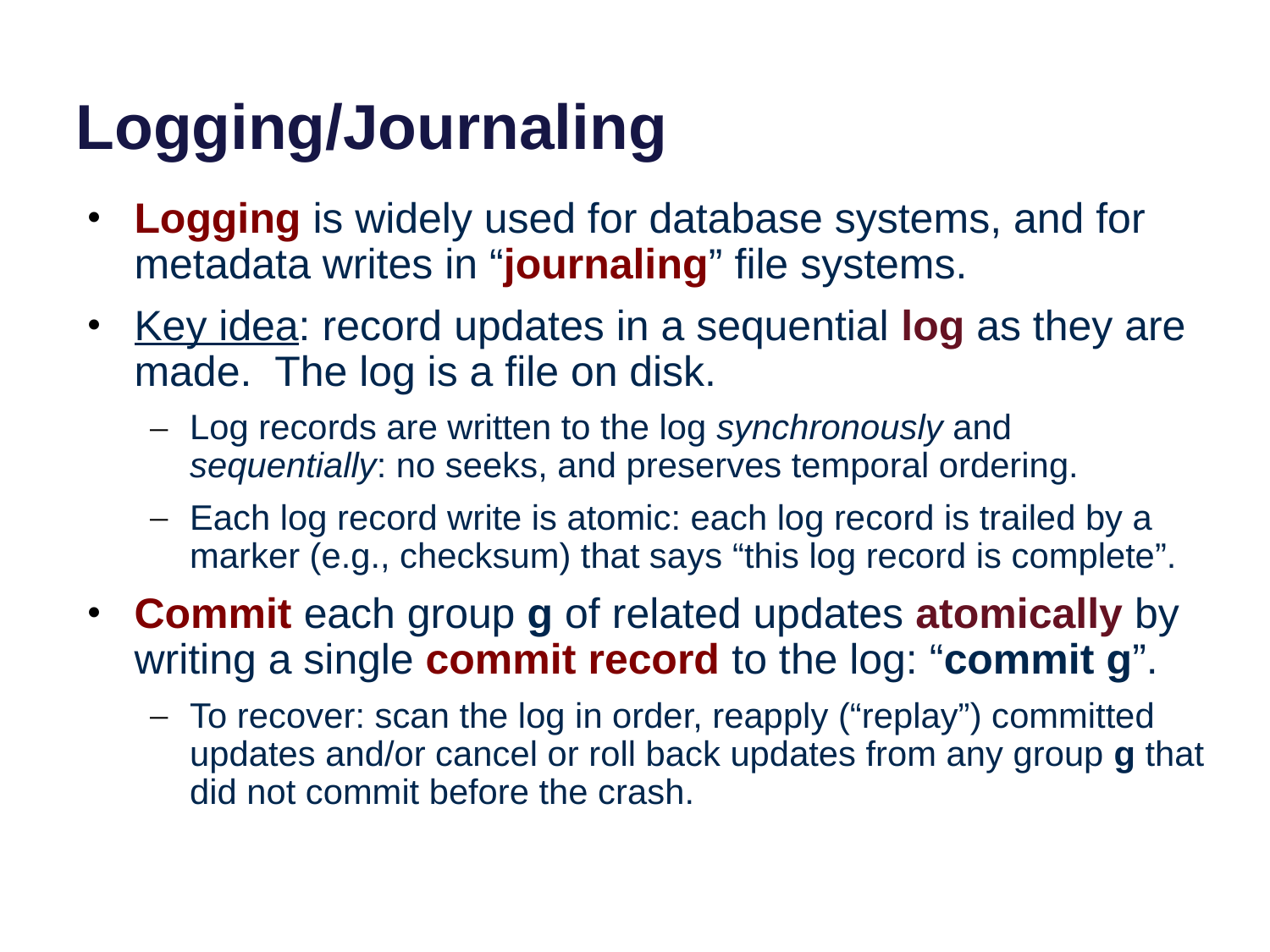

# Logging/Journaling
Logging is widely used for database systems, and for metadata writes in “journaling” file systems.
Key idea: record updates in a sequential log as they are made.  The log is a file on disk.
Log records are written to the log synchronously and sequentially: no seeks, and preserves temporal ordering.
Each log record write is atomic: each log record is trailed by a marker (e.g., checksum) that says “this log record is complete”.
Commit each group g of related updates atomically by writing a single commit record to the log: “commit g”.
To recover: scan the log in order, reapply (“replay”) committed updates and/or cancel or roll back updates from any group g that did not commit before the crash.